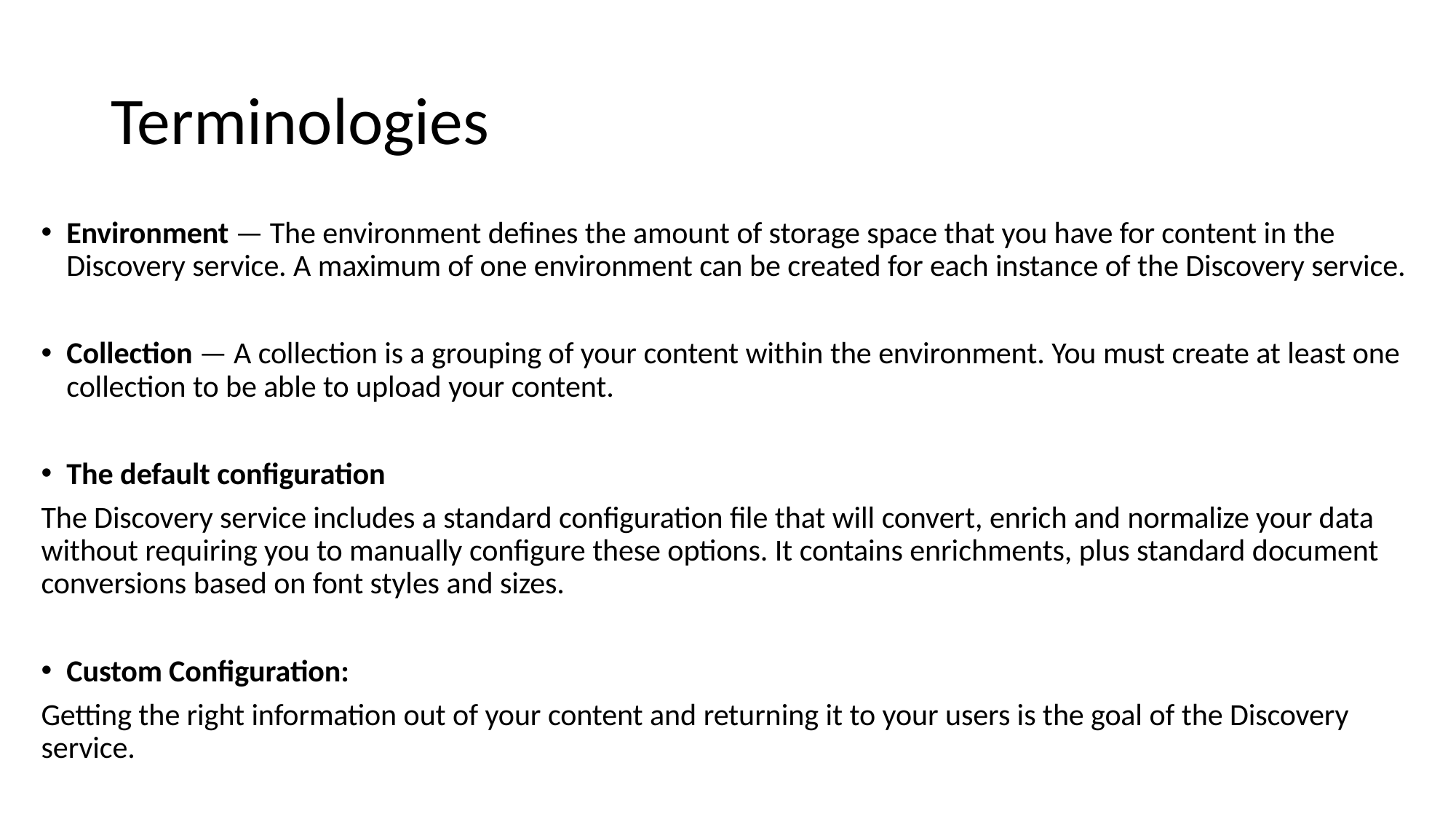

# Terminologies
Environment — The environment defines the amount of storage space that you have for content in the Discovery service. A maximum of one environment can be created for each instance of the Discovery service.

Collection — A collection is a grouping of your content within the environment. You must create at least one collection to be able to upload your content.

The default configuration
The Discovery service includes a standard configuration file that will convert, enrich and normalize your data without requiring you to manually configure these options. It contains enrichments, plus standard document conversions based on font styles and sizes.

Custom Configuration:
Getting the right information out of your content and returning it to your users is the goal of the Discovery service.